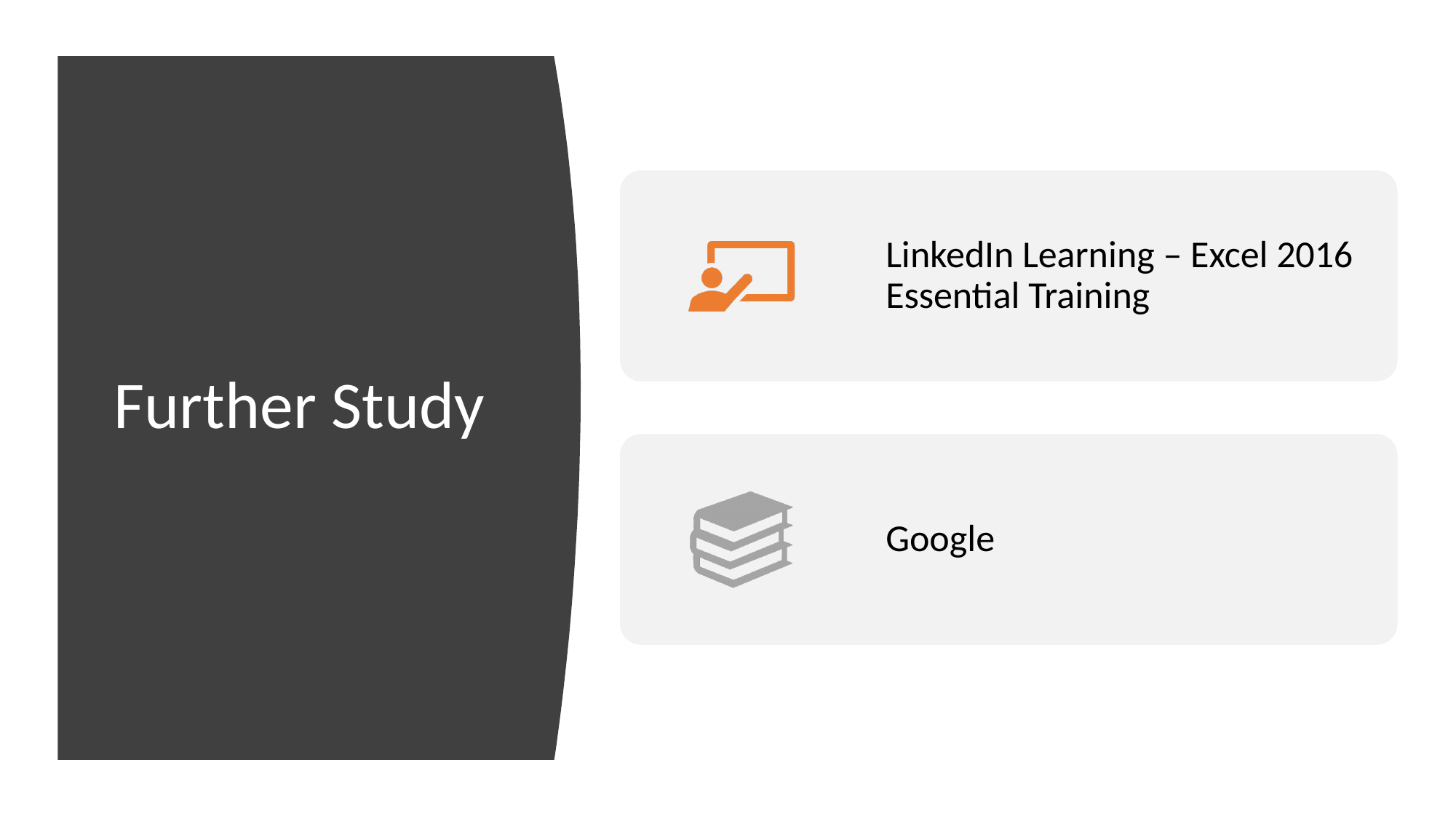

LinkedIn Learning – Excel 2016 Essential Training
Google

# Further Study